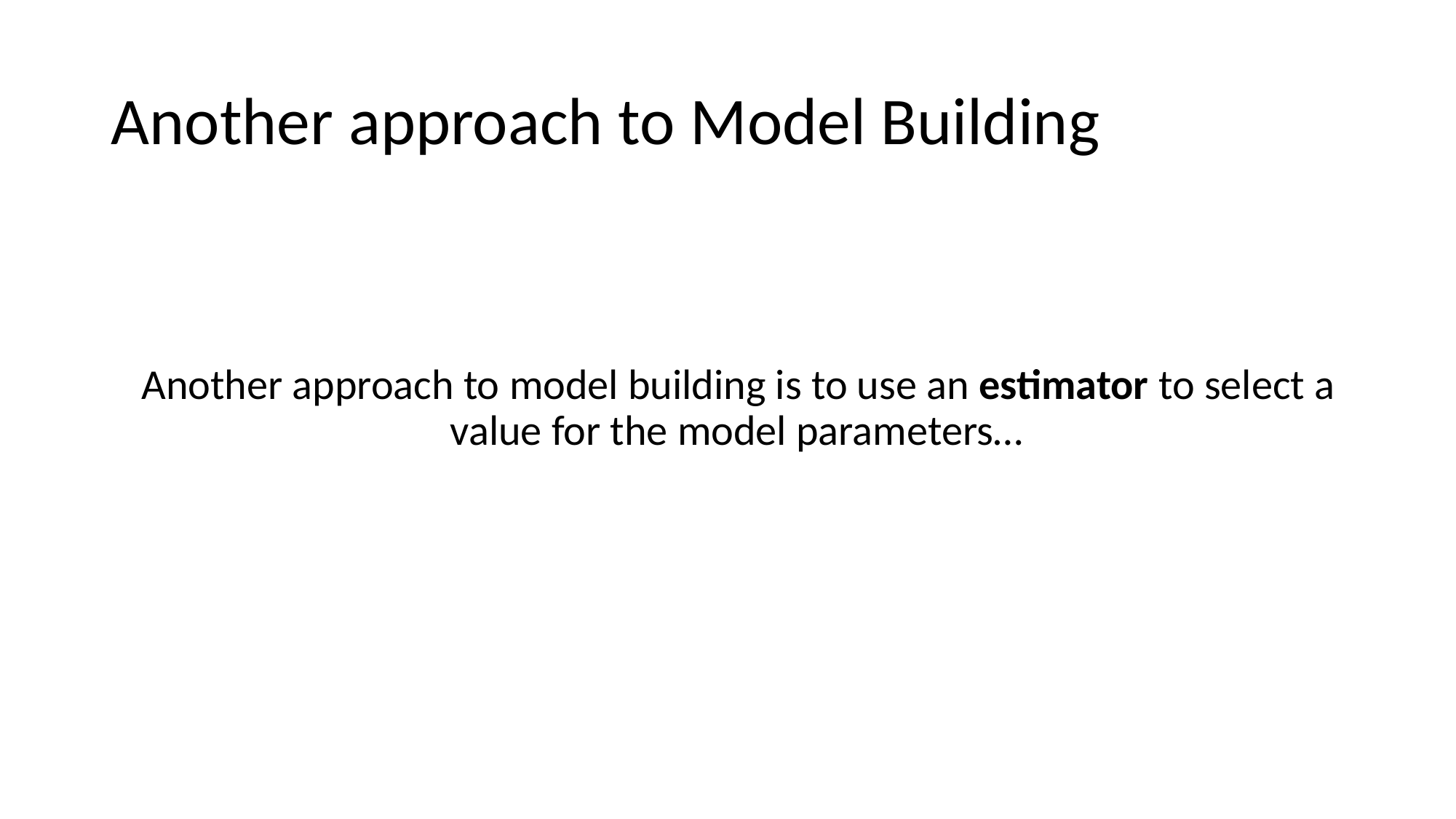

# Another approach to Model Building
Another approach to model building is to use an estimator to select a value for the model parameters…